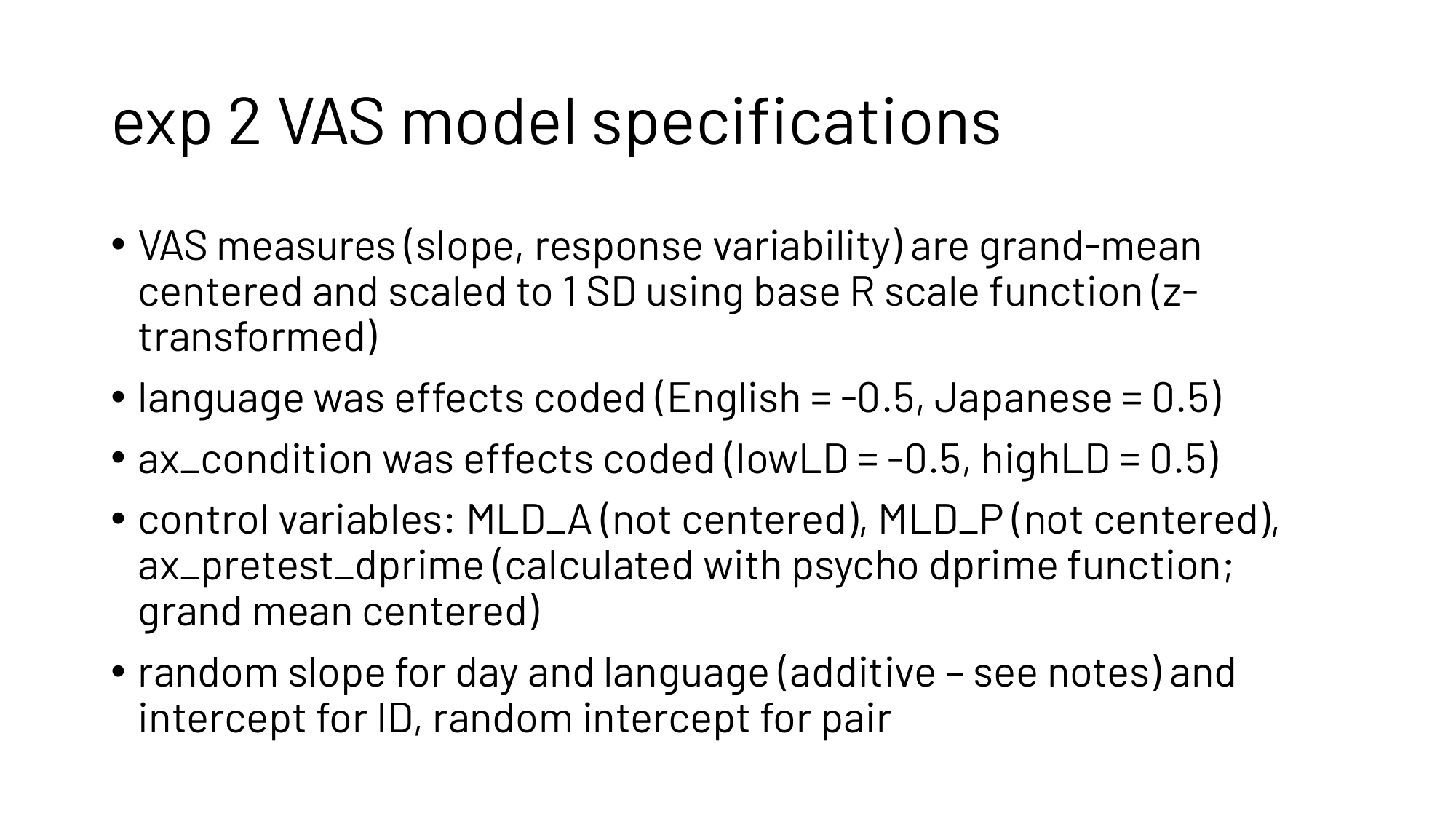

# exp 2 VAS model specifications
VAS measures (slope, response variability) are grand-mean centered and scaled to 1 SD using base R scale function (z-transformed)
language was effects coded (English = -0.5, Japanese = 0.5)
ax_condition was effects coded (lowLD = -0.5, highLD = 0.5)
control variables: MLD_A (not centered), MLD_P (not centered), ax_pretest_dprime (calculated with psycho dprime function; grand mean centered)
random slope for day and language (additive – see notes) and intercept for ID, random intercept for pair